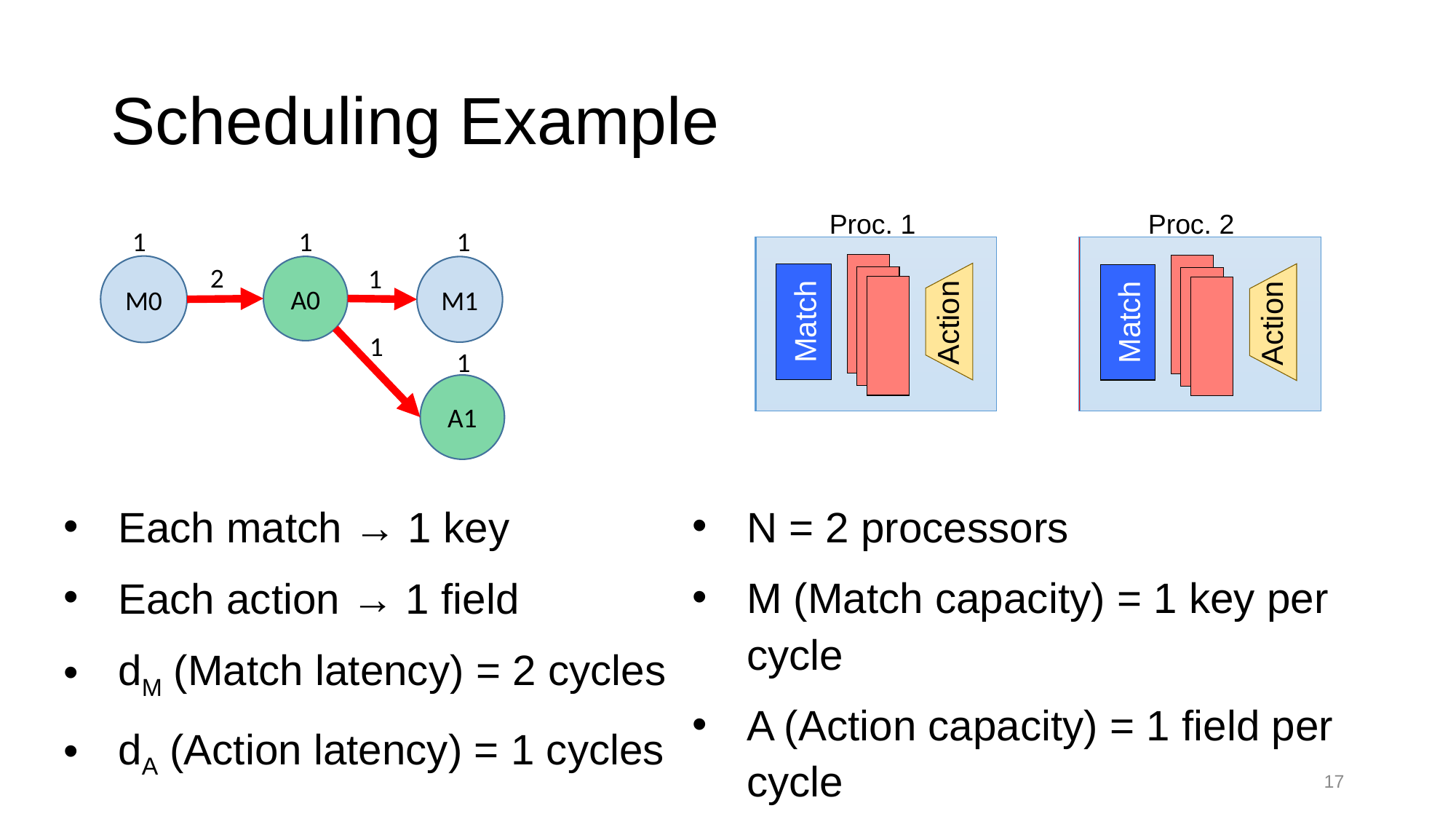

# Scheduling Example
Proc. 2
Proc. 1

Action

Match
Action

Match

N = 2 processors
M (Match capacity) = 1 key per cycle
A (Action capacity) = 1 field per cycle
IPC (Concurrency) = 1  pkt per cycle
1
1
1
2
M0
1
A0
M1
1
1
A1
Each match → 1 key
Each action → 1 field
dM (Match latency) = 2 cycles
dA (Action latency) = 1 cycles
17